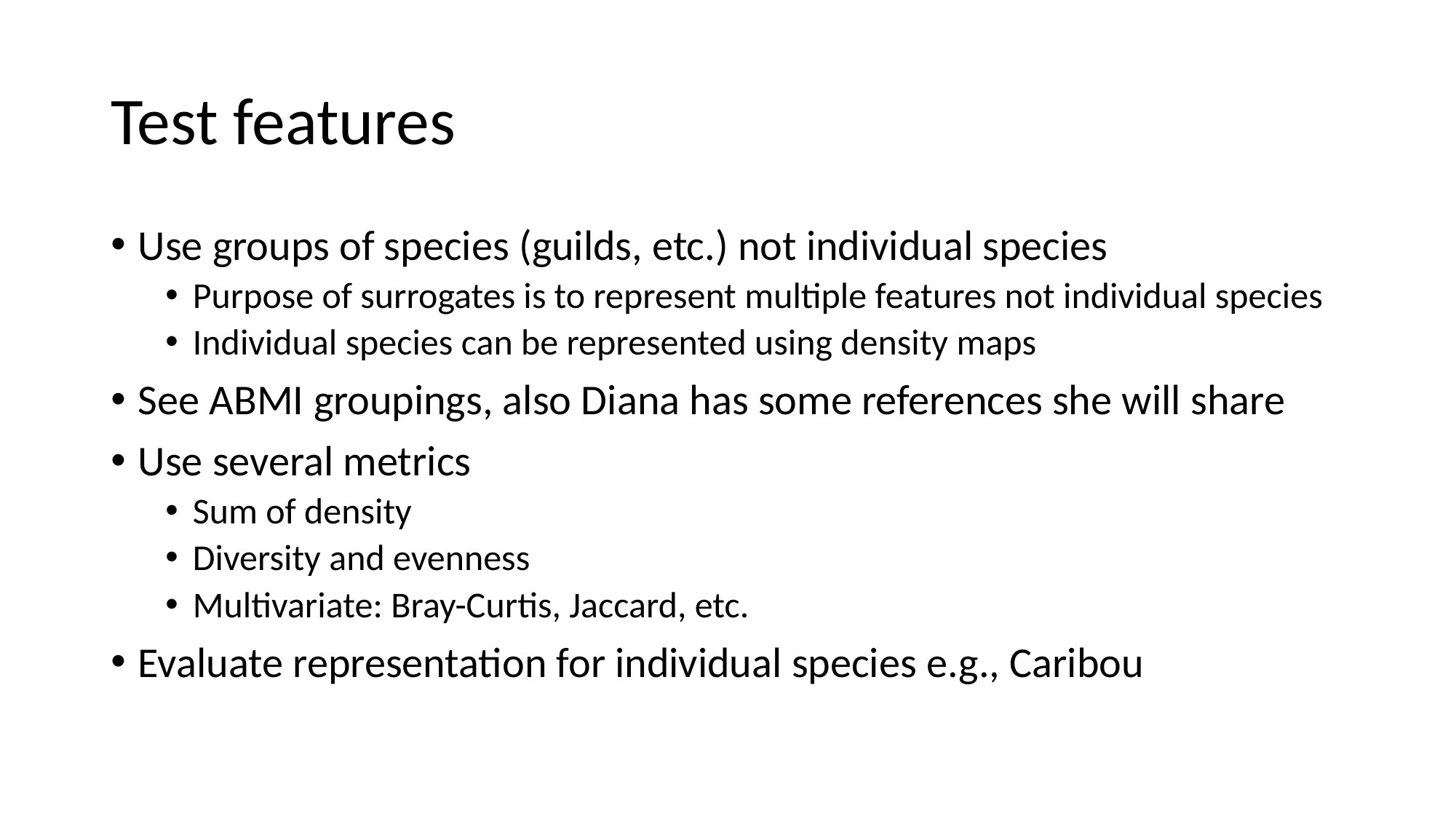

# Test features
Use groups of species (guilds, etc.) not individual species
Purpose of surrogates is to represent multiple features not individual species
Individual species can be represented using density maps
See ABMI groupings, also Diana has some references she will share
Use several metrics
Sum of density
Diversity and evenness
Multivariate: Bray-Curtis, Jaccard, etc.
Evaluate representation for individual species e.g., Caribou